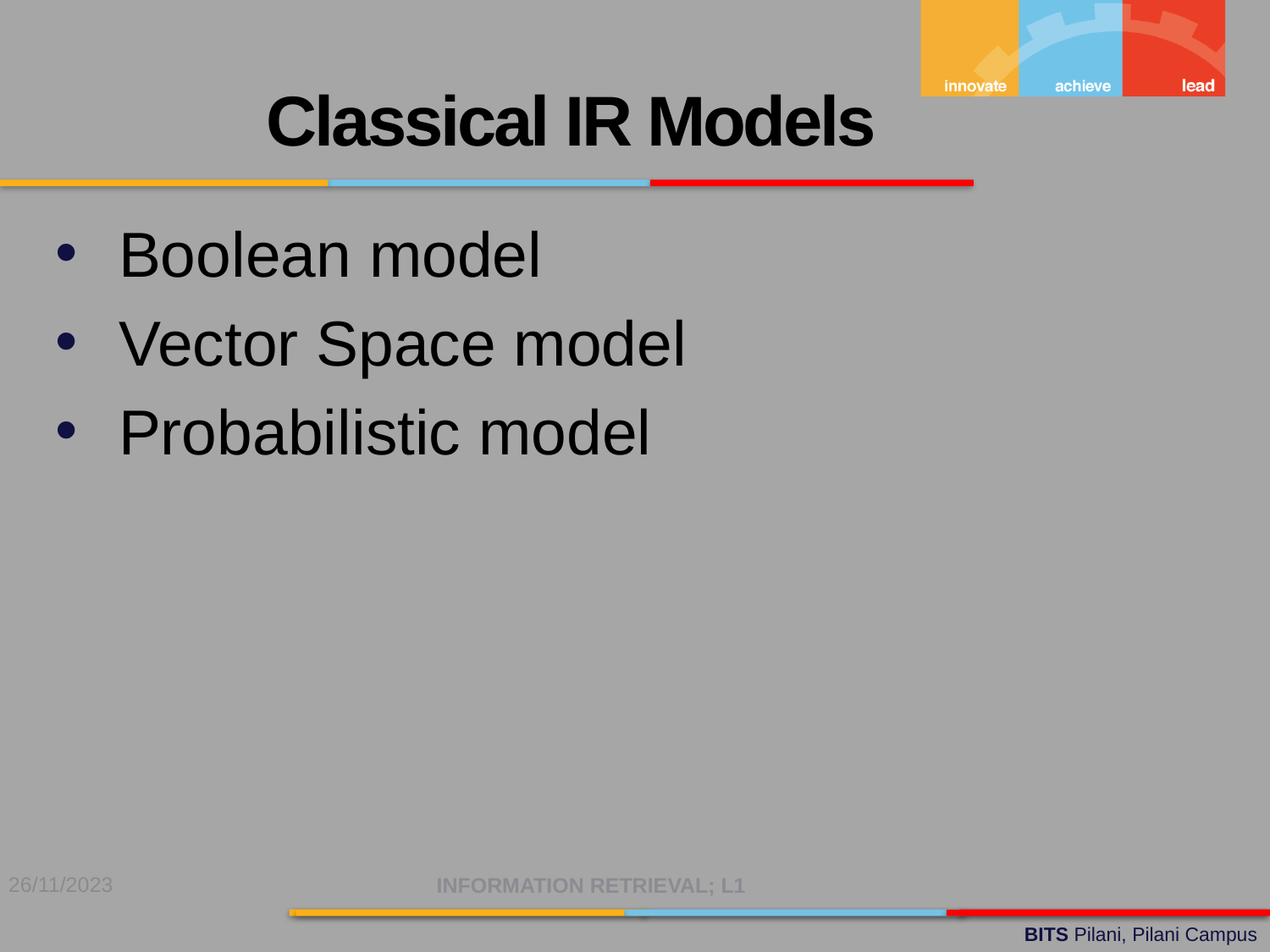

# Classical IR Models
Boolean model
Vector Space model
Probabilistic model
26/11/2023
INFORMATION RETRIEVAL; L1